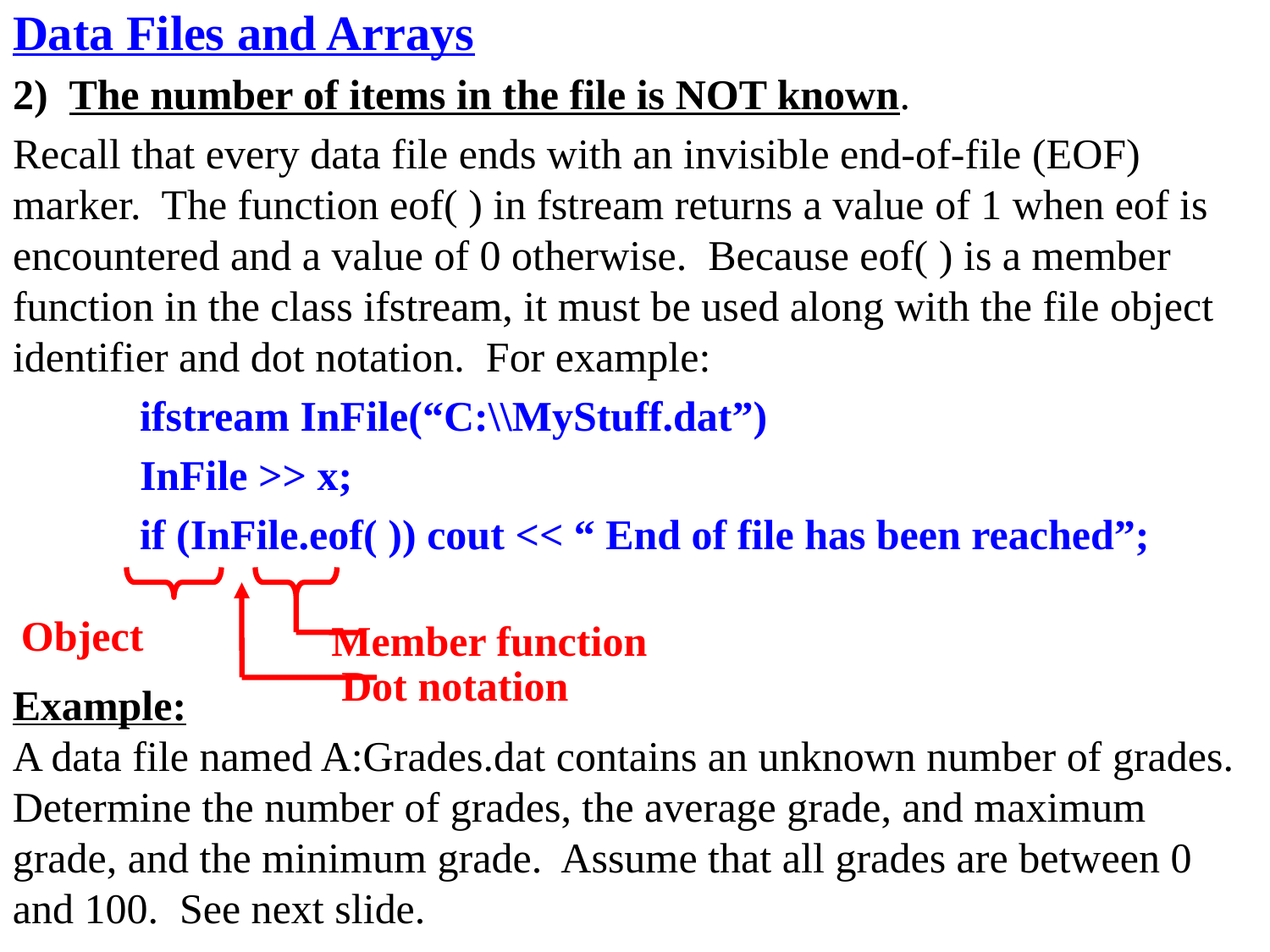

Data Files and Arrays
2)  The number of items in the file is NOT known.
Recall that every data file ends with an invisible end-of-file (EOF) marker.  The function eof( ) in fstream returns a value of 1 when eof is encountered and a value of 0 otherwise.  Because eof( ) is a member function in the class ifstream, it must be used along with the file object identifier and dot notation.  For example:
	ifstream InFile(“C:\\MyStuff.dat”)
	InFile >> x;
	if (InFile.eof( )) cout << “ End of file has been reached”;

Object
Member function

Dot notation

Example:
A data file named A:Grades.dat contains an unknown number of grades.  Determine the number of grades, the average grade, and maximum grade, and the minimum grade.  Assume that all grades are between 0 and 100.  See next slide.